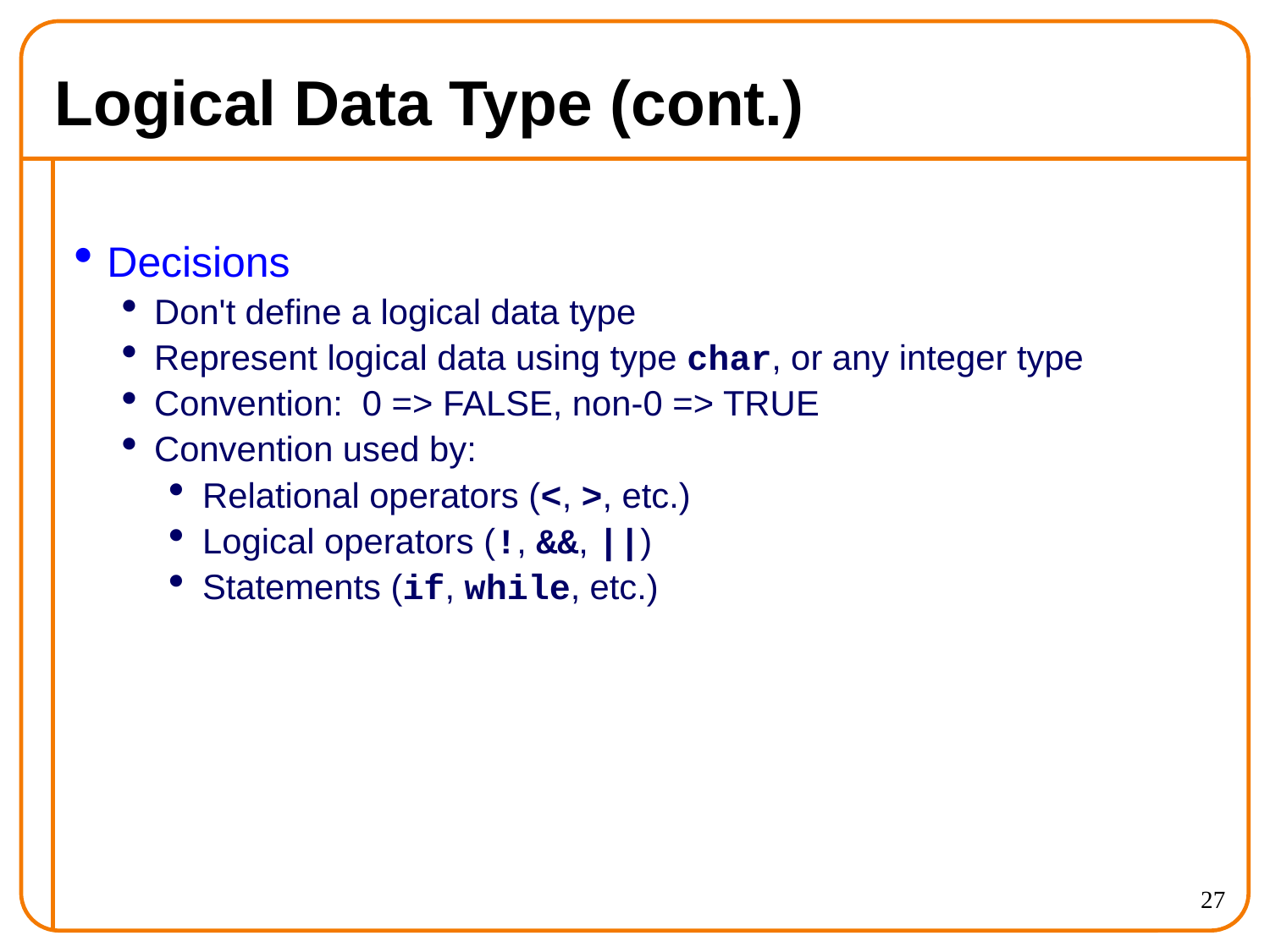

Logical Data Type (cont.)

Decisions
Don't define a logical data type
Represent logical data using type char, or any integer type
Convention:  0 => FALSE, non-0 => TRUE
Convention used by:
Relational operators (<, >, etc.)
Logical operators (!, &&, ||)
Statements (if, while, etc.)

27